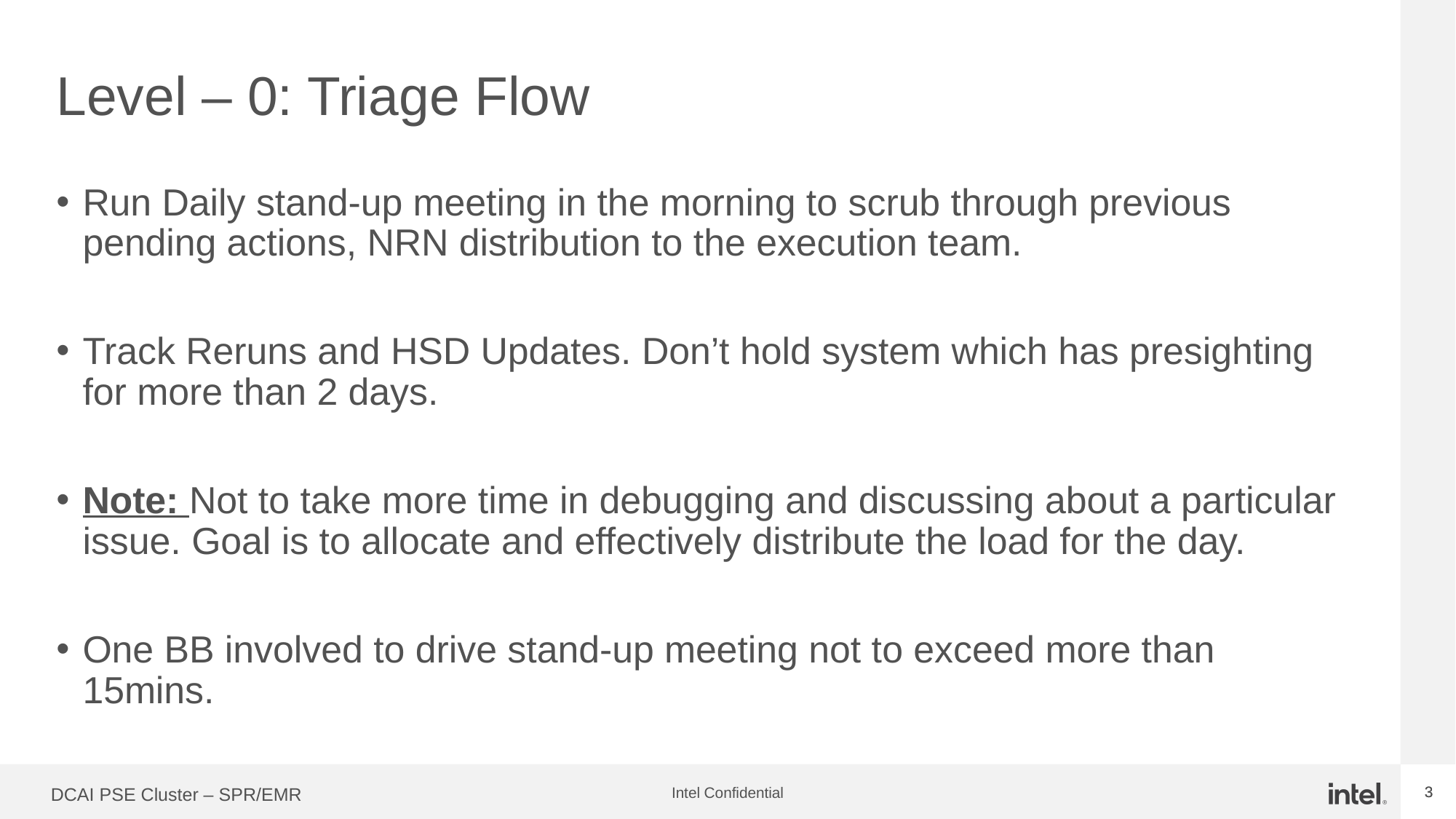

# Level – 0: Triage Flow
Run Daily stand-up meeting in the morning to scrub through previous pending actions, NRN distribution to the execution team.

Track Reruns and HSD Updates. Don’t hold system which has presighting for more than 2 days.

Note: Not to take more time in debugging and discussing about a particular issue. Goal is to allocate and effectively distribute the load for the day.

One BB involved to drive stand-up meeting not to exceed more than 15mins.